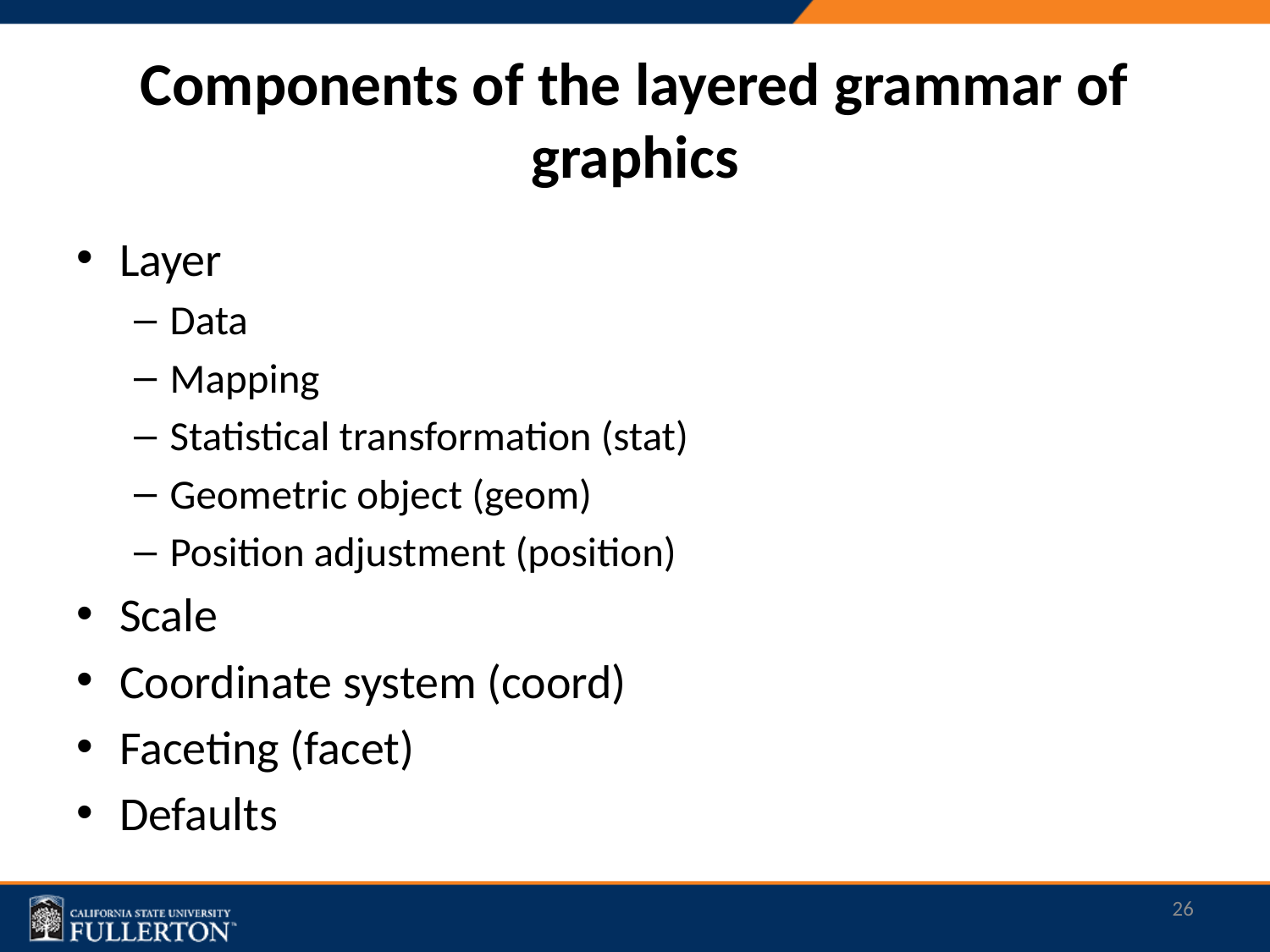

# Components of the layered grammar of graphics
Layer
Data
Mapping
Statistical transformation (stat)
Geometric object (geom)
Position adjustment (position)
Scale
Coordinate system (coord)
Faceting (facet)
Defaults
26